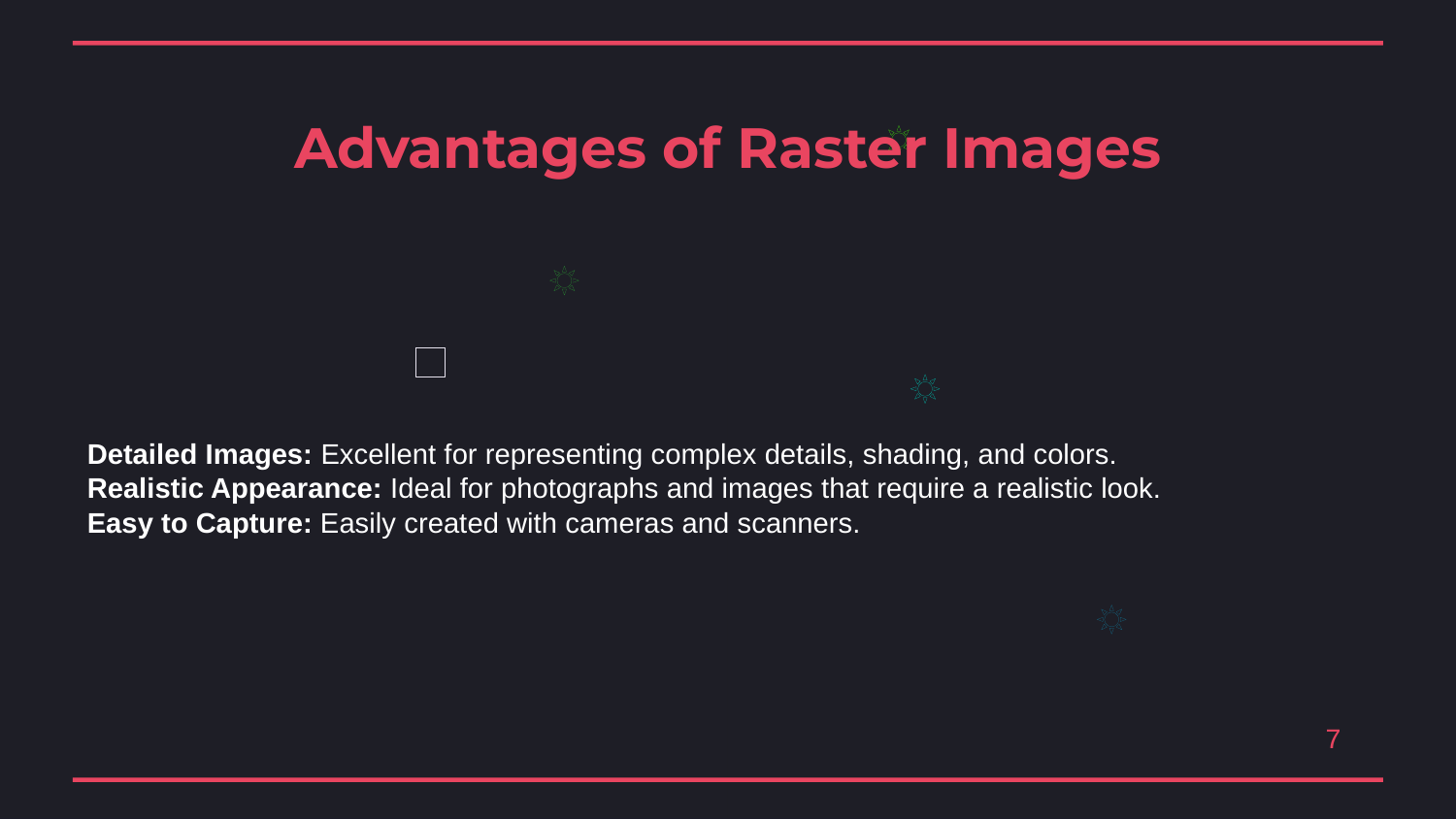

Advantages of Raster Images

Detailed Images: Excellent for representing complex details, shading, and colors.
Realistic Appearance: Ideal for photographs and images that require a realistic look.
Easy to Capture: Easily created with cameras and scanners.

7